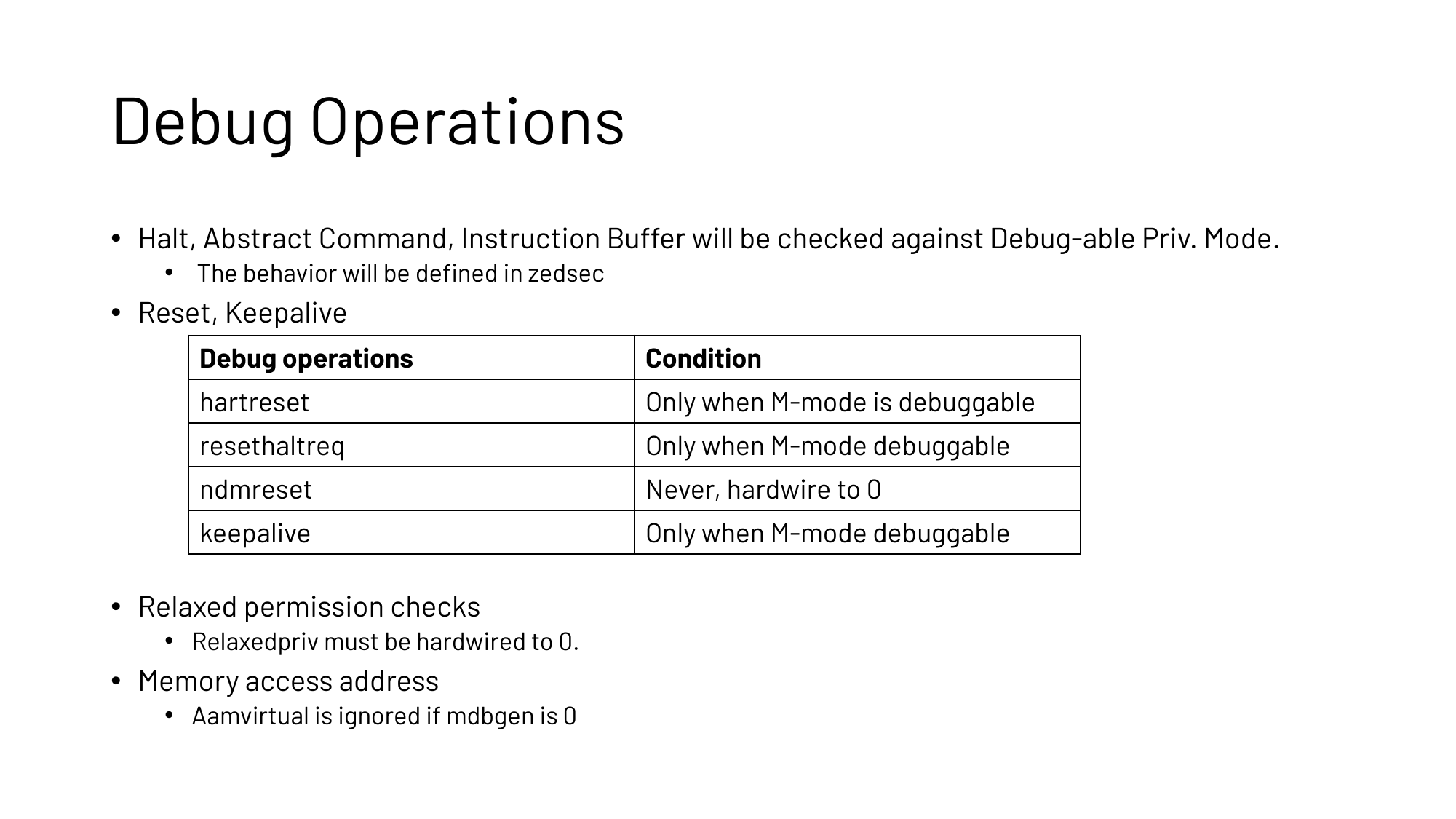

# Debug Operations
Halt, Abstract Command, Instruction Buffer will be checked against Debug-able Priv. Mode.
 The behavior will be defined in zedsec
Reset, Keepalive

Relaxed permission checks
Relaxedpriv must be hardwired to 0.
Memory access address
Aamvirtual is ignored if mdbgen is 0

| Debug operations | Condition |
| --- | --- |
| hartreset | Only when M-mode is debuggable |
| resethaltreq | Only when M-mode debuggable |
| ndmreset | Never, hardwire to 0 |
| keepalive | Only when M-mode debuggable |